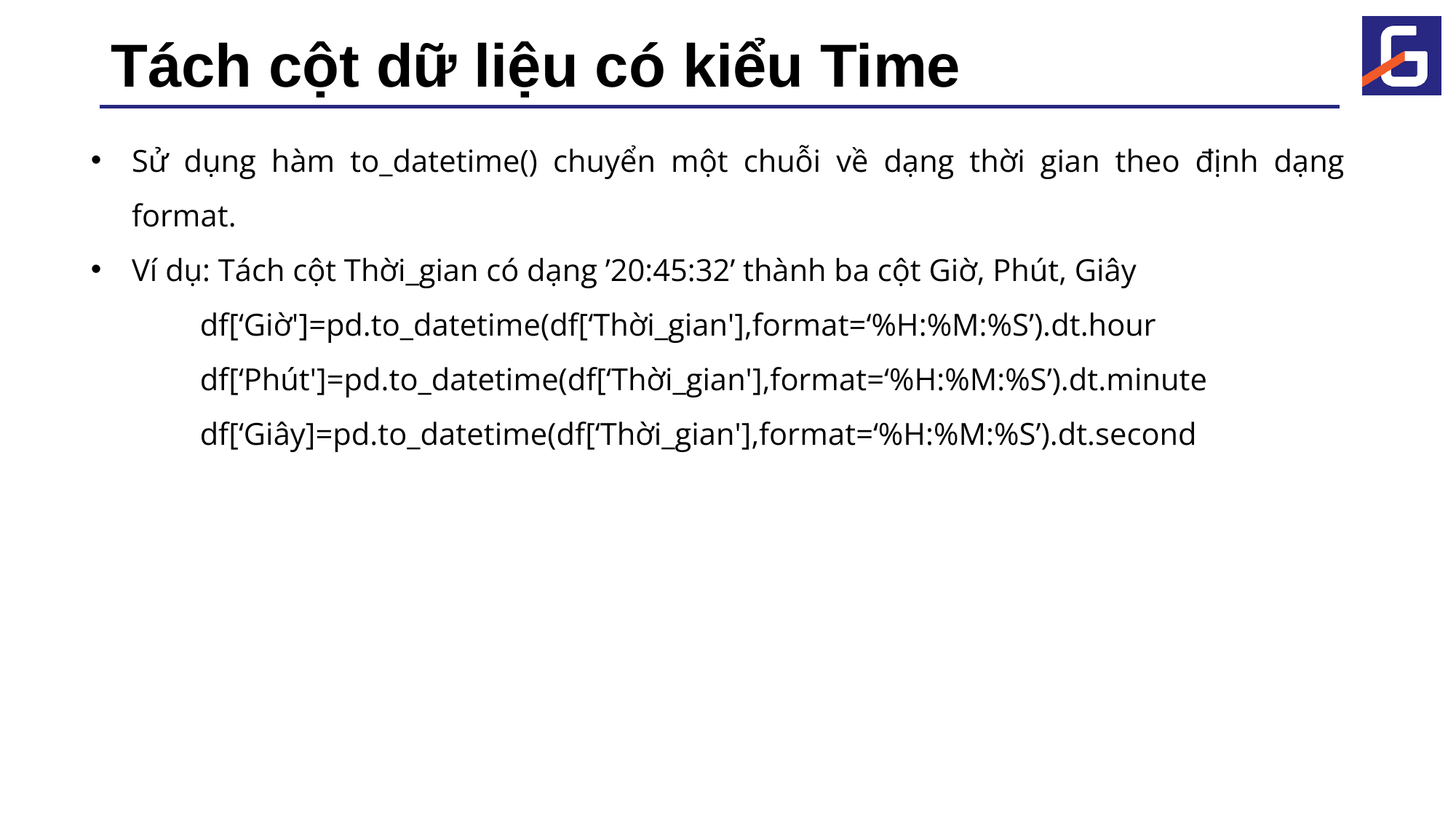

# Tách cột dữ liệu có kiểu Time
Sử dụng hàm to_datetime() chuyển một chuỗi về dạng thời gian theo định dạng format.
Ví dụ: Tách cột Thời_gian có dạng ’20:45:32’ thành ba cột Giờ, Phút, Giây
	df[‘Giờ']=pd.to_datetime(df[‘Thời_gian'],format=‘%H:%M:%S’).dt.hour
	df[‘Phút']=pd.to_datetime(df[‘Thời_gian'],format=‘%H:%M:%S’).dt.minute
	df[‘Giây]=pd.to_datetime(df[‘Thời_gian'],format=‘%H:%M:%S’).dt.second